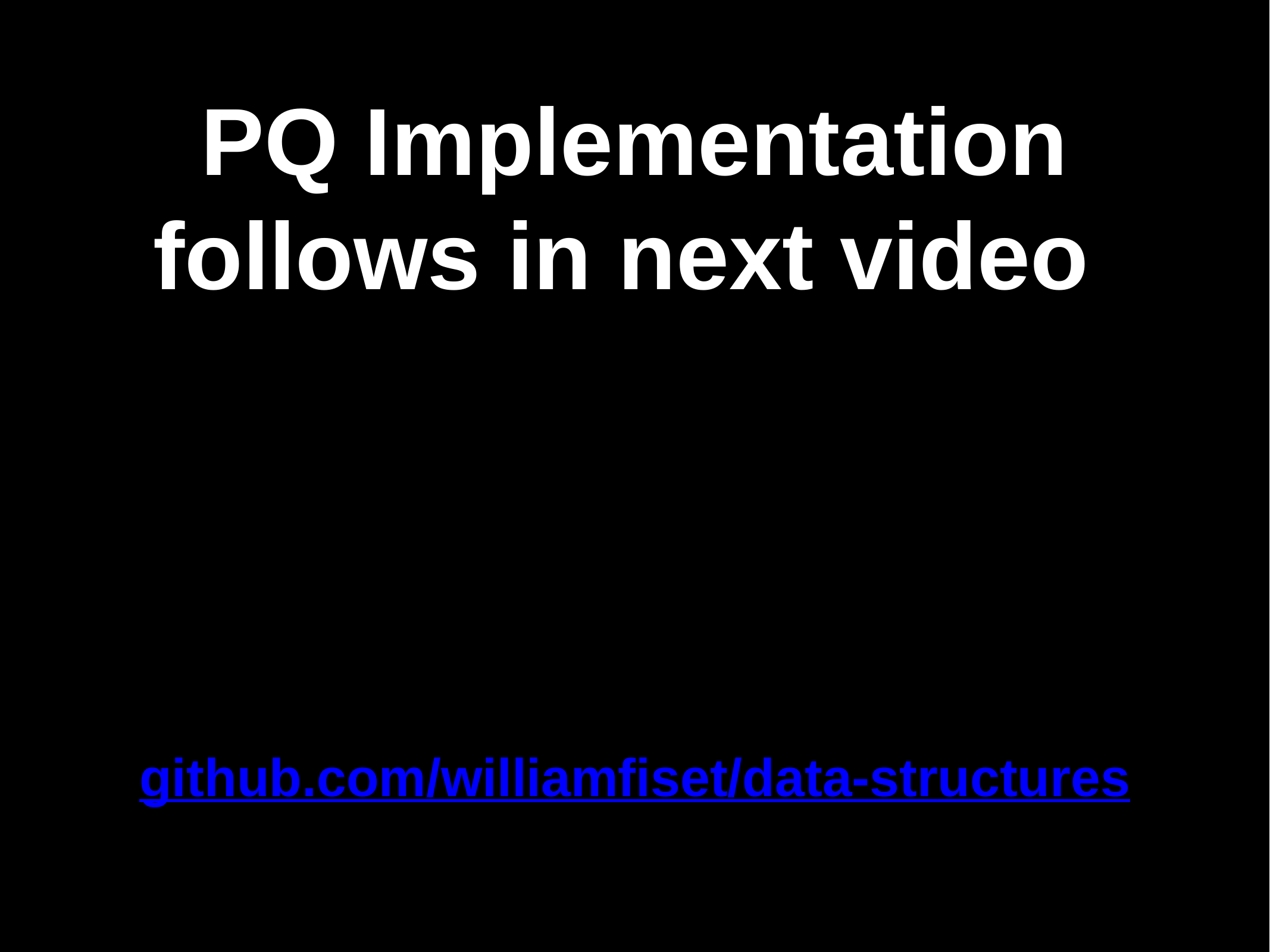

# PQ Implementation follows in next video
github.com/williamfiset/data-structures